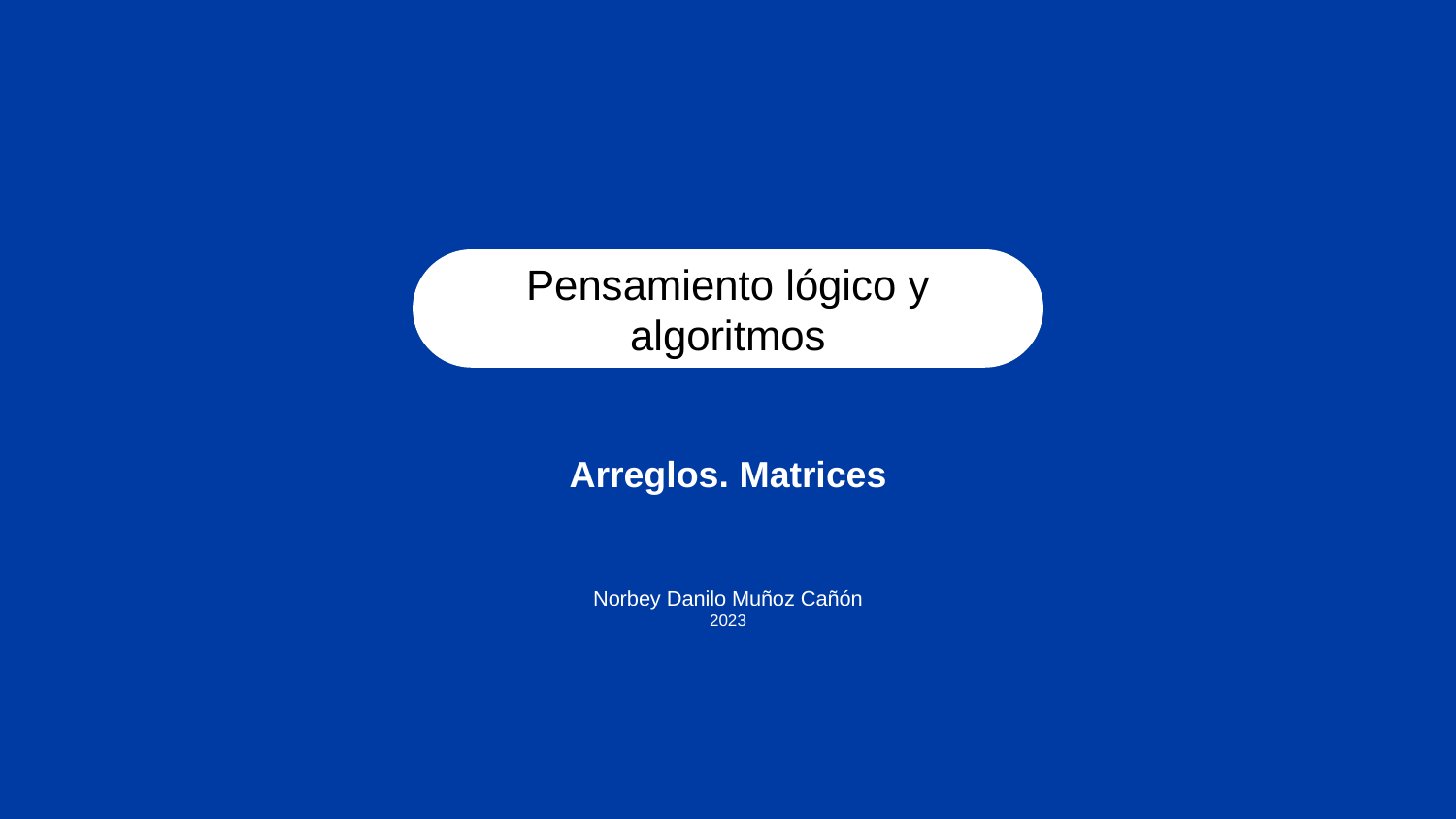

Pensamiento lógico y algoritmos
Arreglos. Matrices
Norbey Danilo Muñoz Cañón
2023